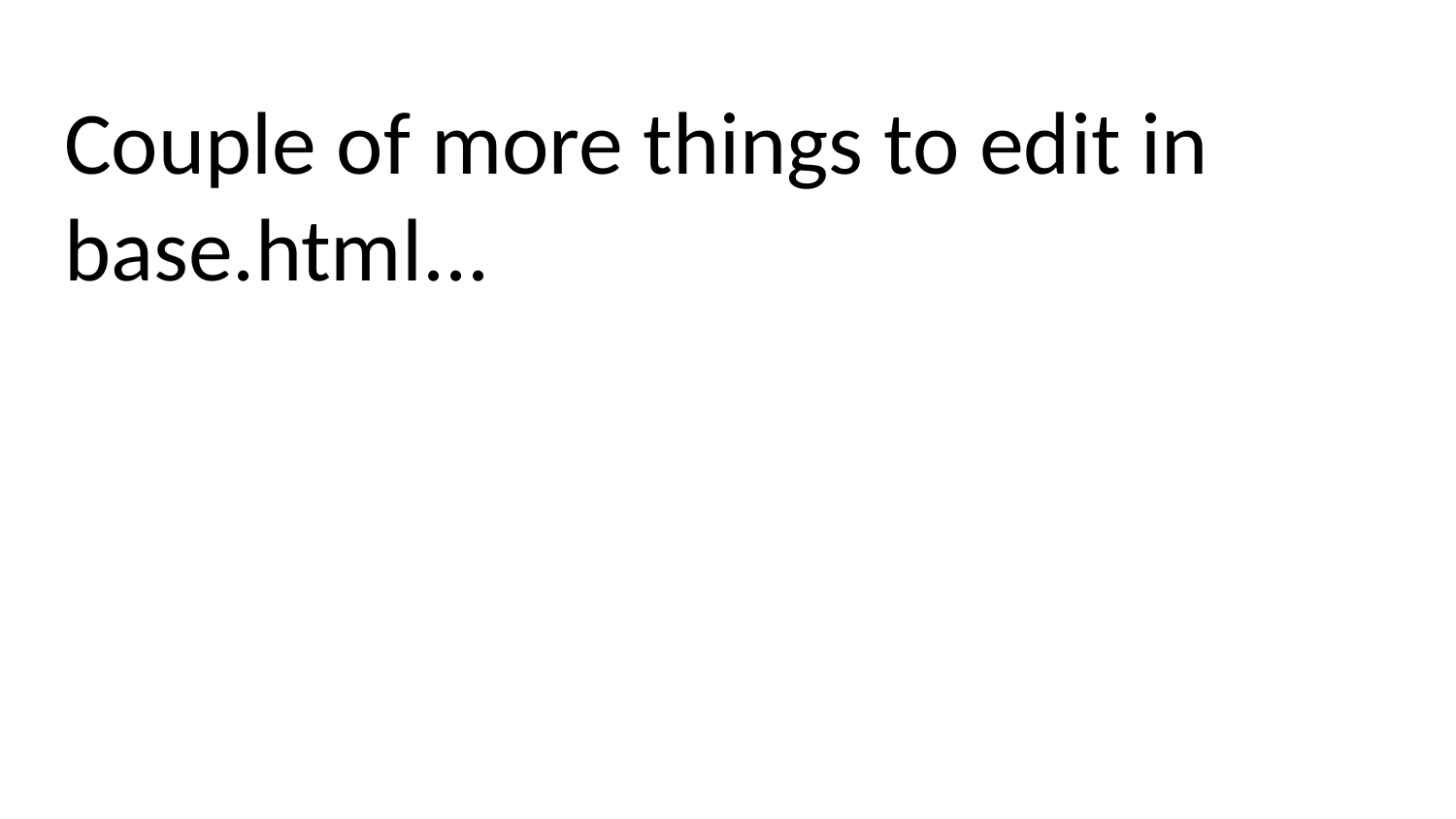

# Couple of more things to edit in base.html...